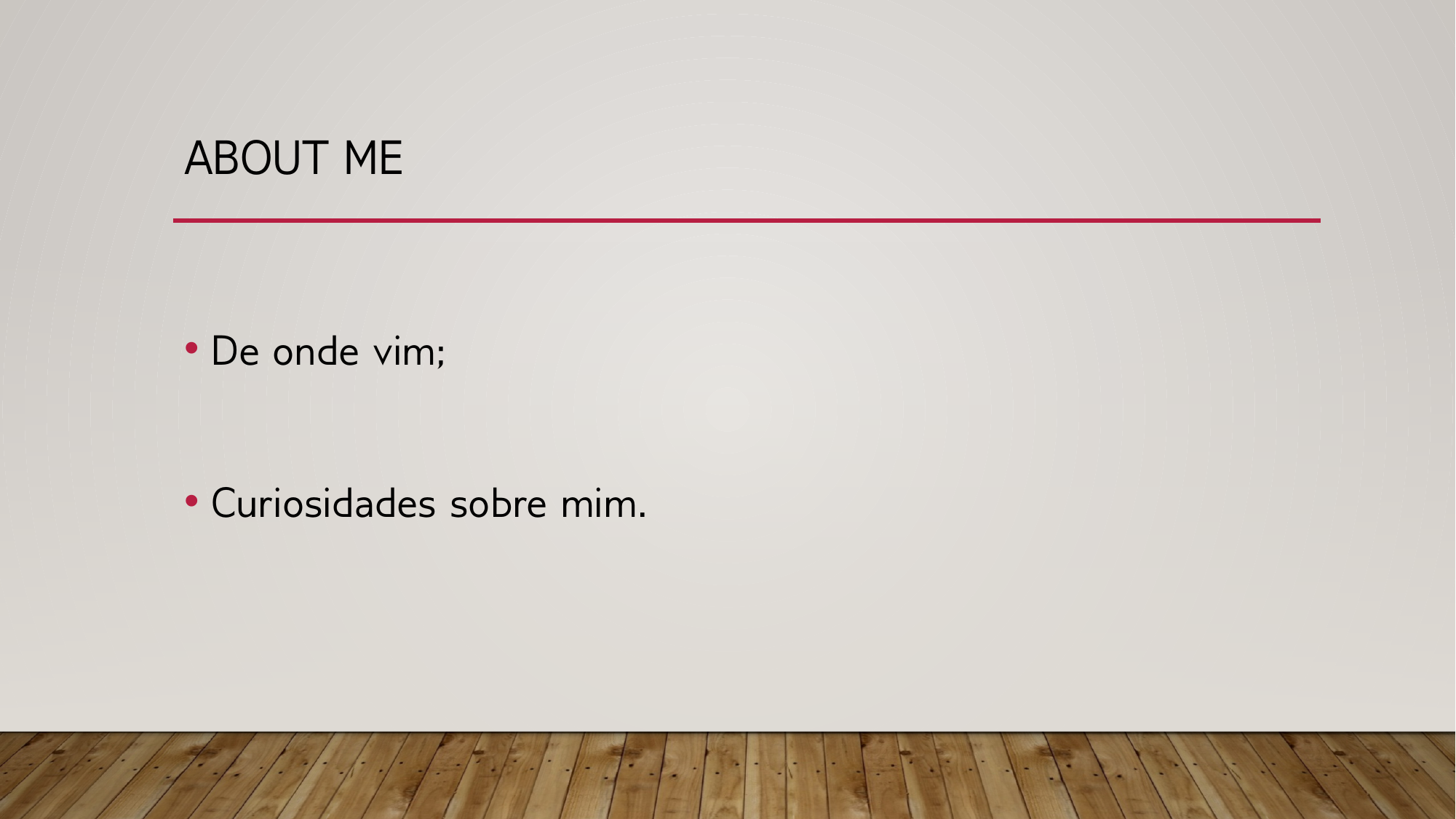

# About Me

De onde vim;

Curiosidades sobre mim.